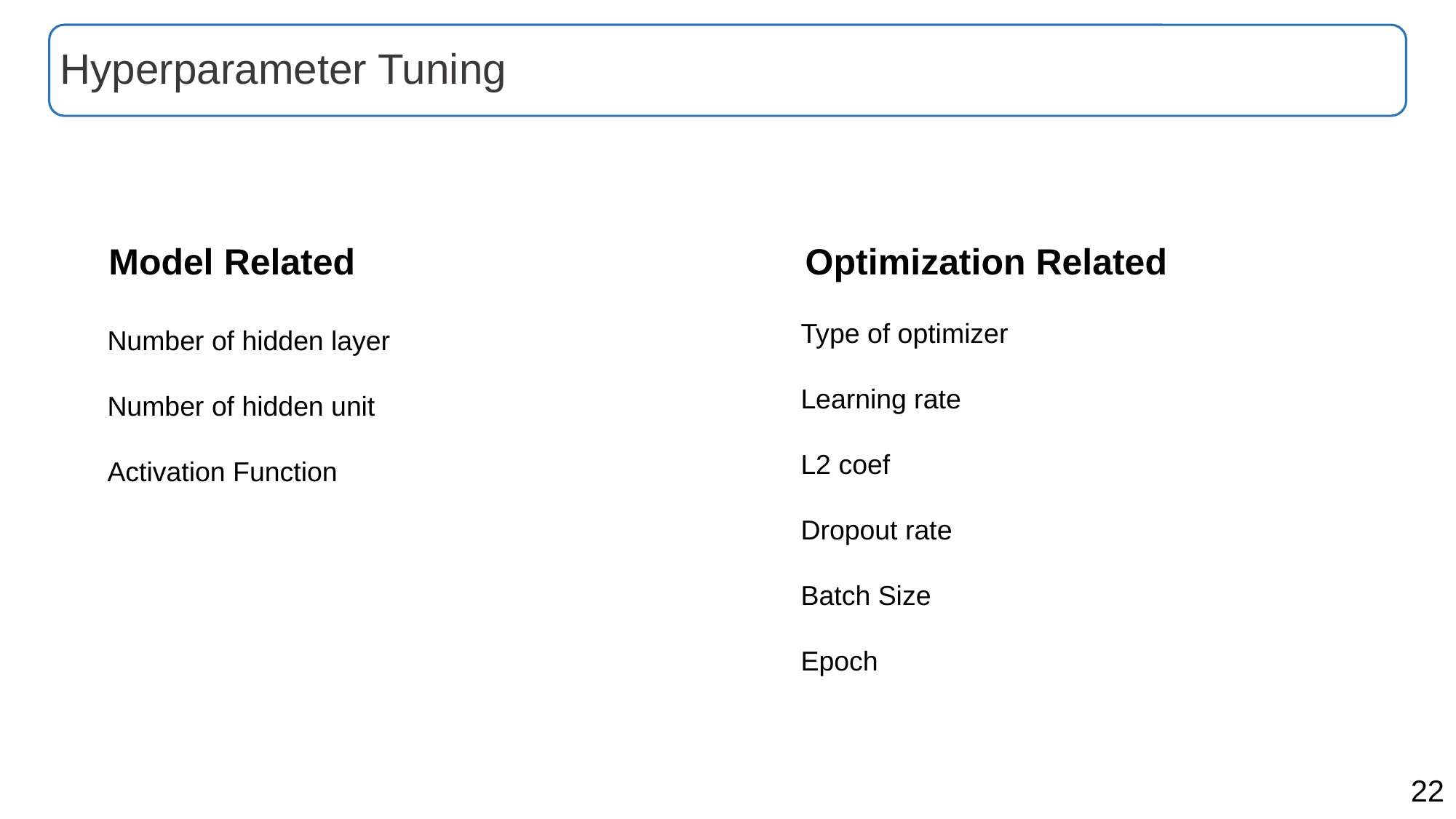

# Hyperparameter Tuning

Model Related
Optimization Related
Type of optimizer

Learning rate

L2 coef

Dropout rate

Batch Size

Epoch
Number of hidden layer

Number of hidden unit

Activation Function